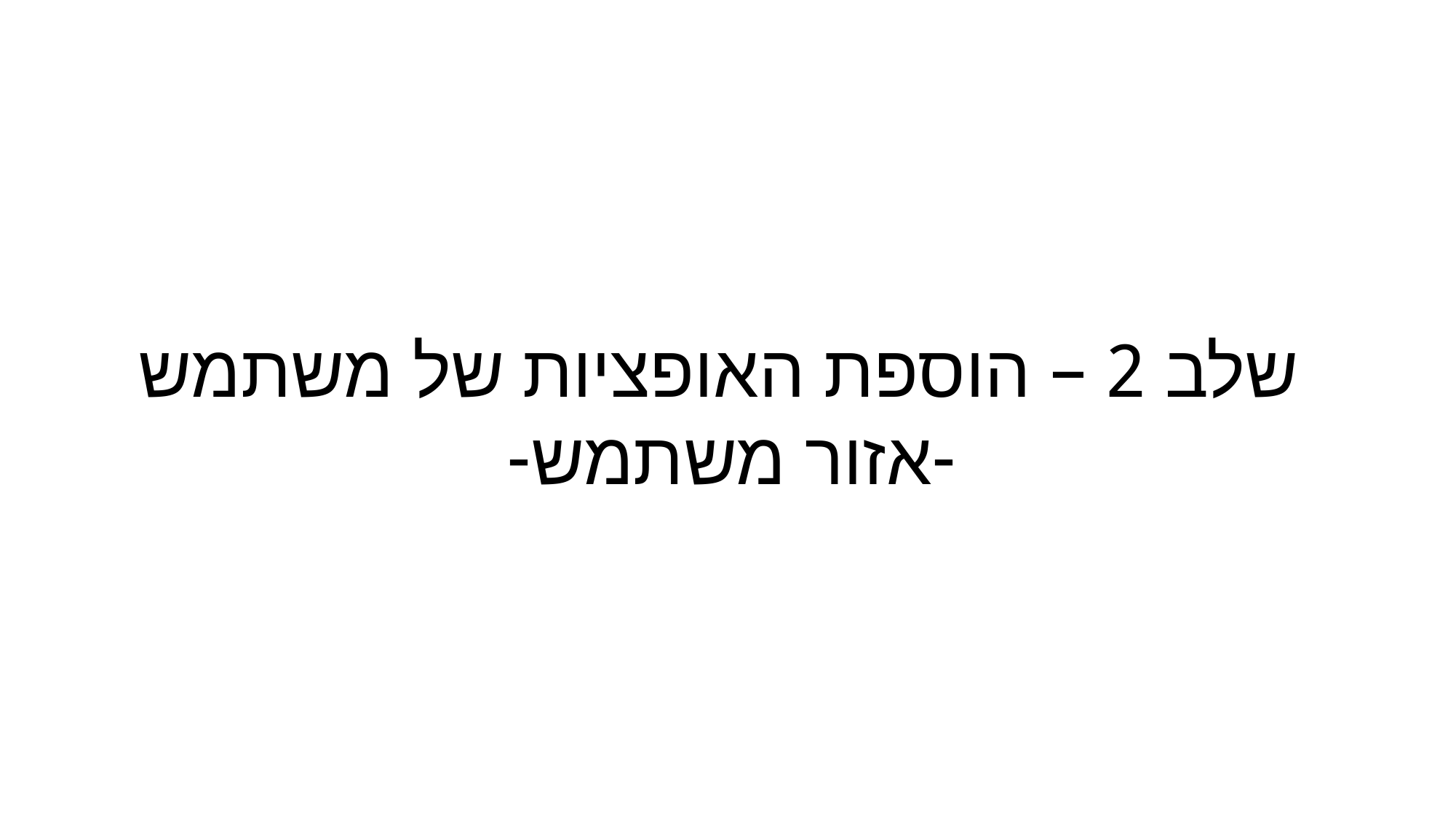

שלב 2 – הוספת האופציות של משתמש
-אזור משתמש-